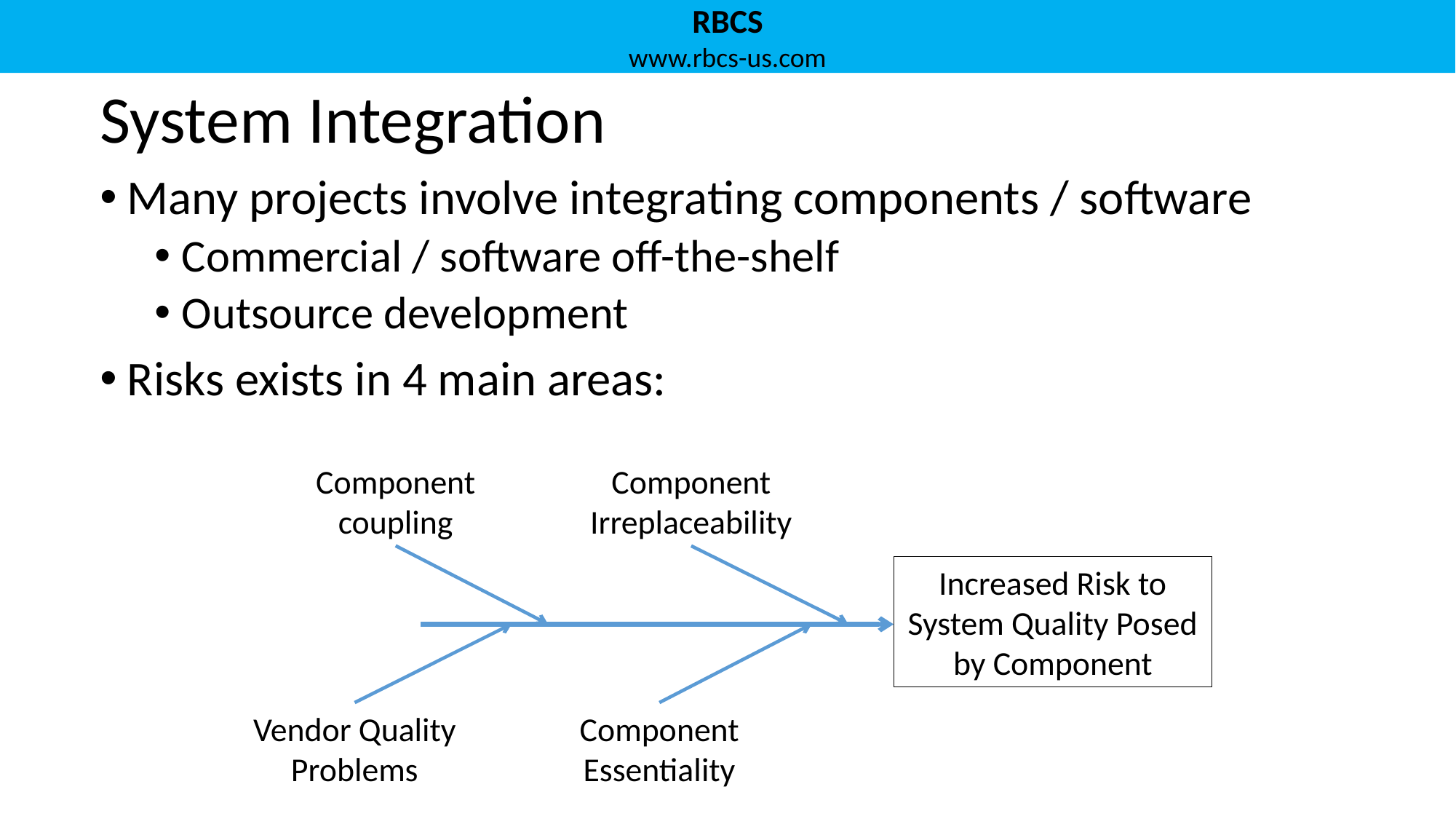

# System Integration
Many projects involve integrating components / software
Commercial / software off-the-shelf
Outsource development
Risks exists in 4 main areas:
Component coupling
Component Irreplaceability
Increased Risk to System Quality Posed by Component
Vendor Quality Problems
Component Essentiality